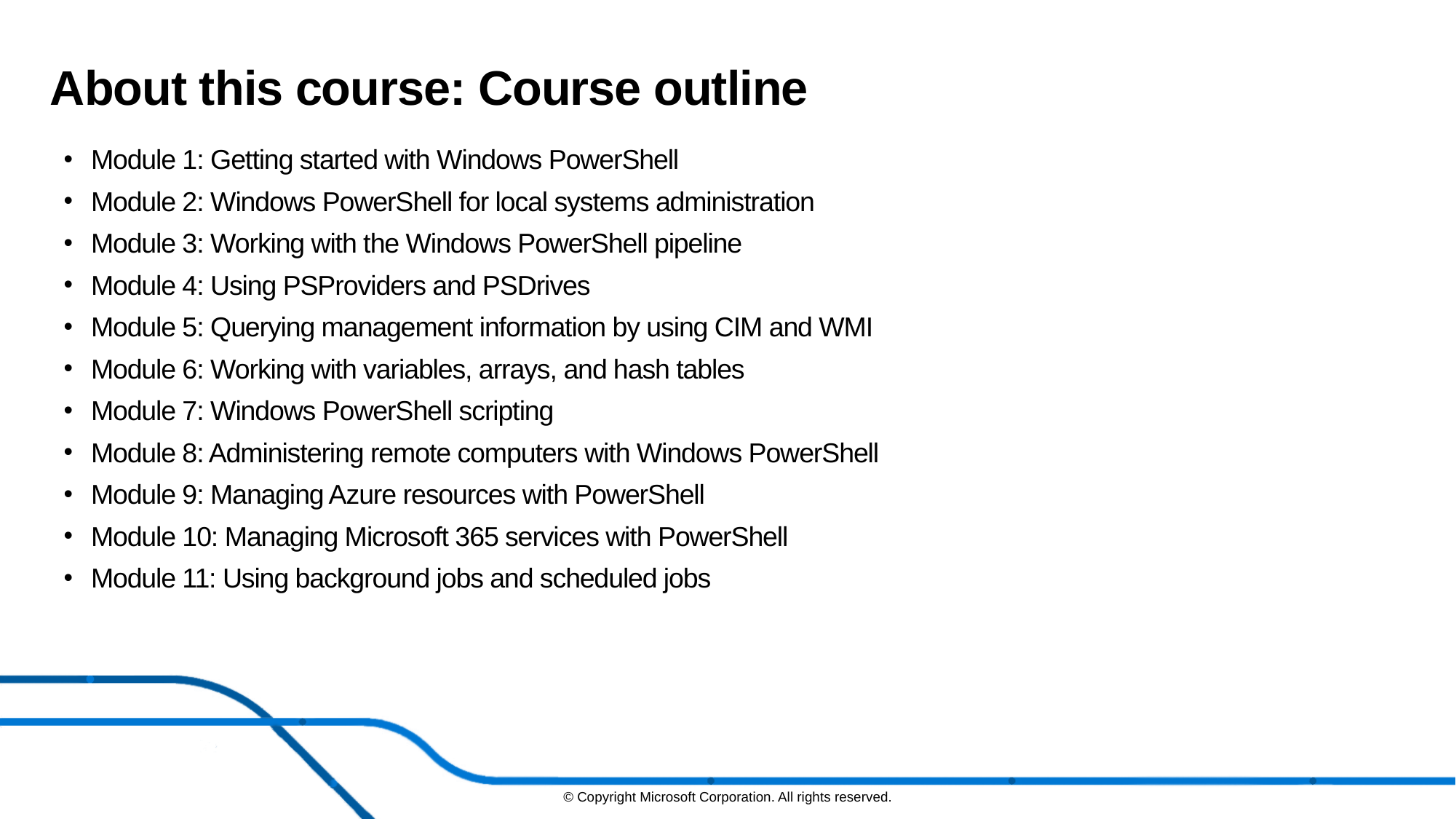

# About this course: Course outline
Module 1: Getting started with Windows PowerShell
Module 2: Windows PowerShell for local systems administration
Module 3: Working with the Windows PowerShell pipeline
Module 4: Using PSProviders and PSDrives
Module 5: Querying management information by using CIM and WMI
Module 6: Working with variables, arrays, and hash tables
Module 7: Windows PowerShell scripting
Module 8: Administering remote computers with Windows PowerShell
Module 9: Managing Azure resources with PowerShell
Module 10: Managing Microsoft 365 services with PowerShell
Module 11: Using background jobs and scheduled jobs